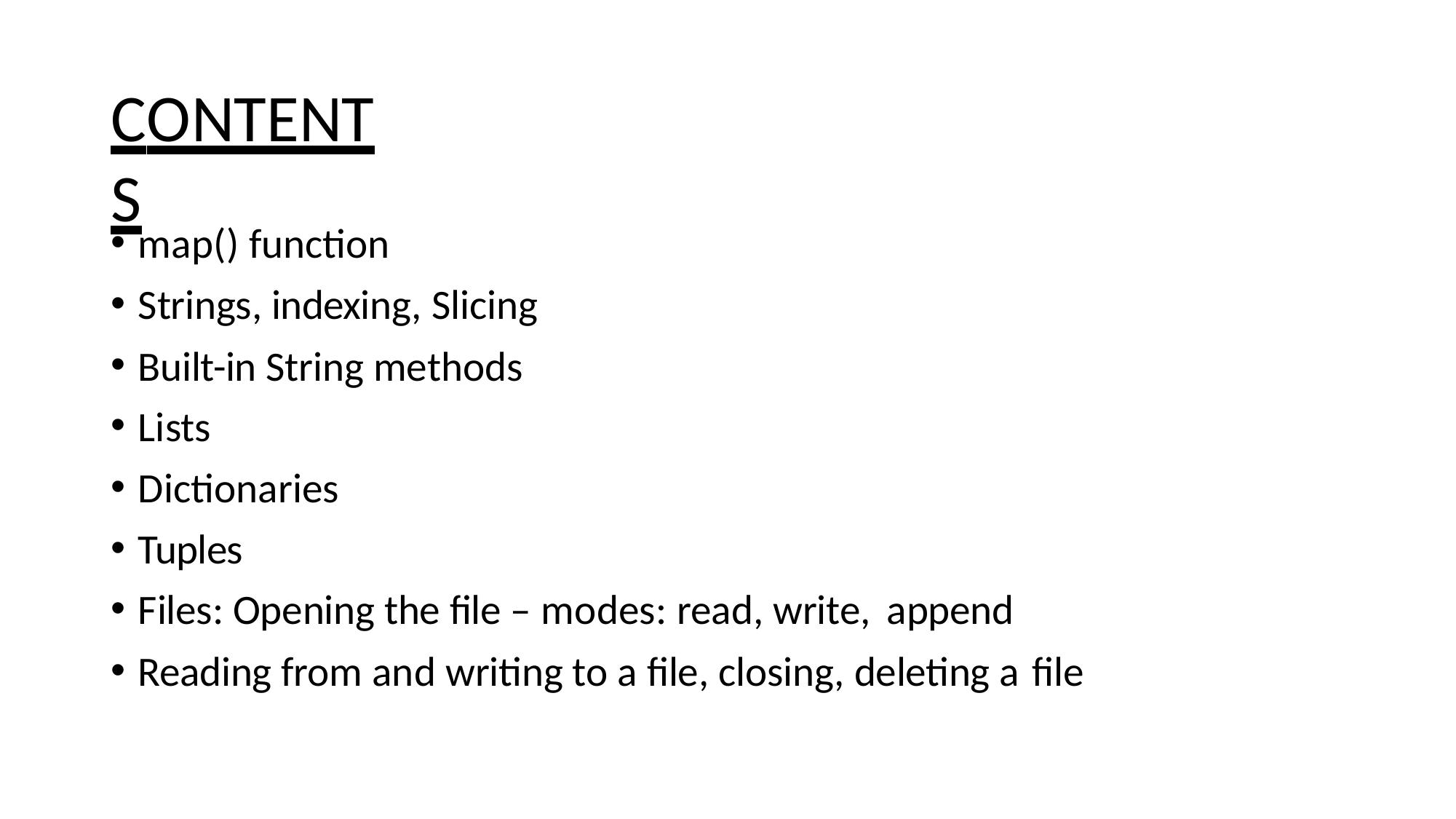

# CONTENTS
map() function
Strings, indexing, Slicing
Built-in String methods
Lists
Dictionaries
Tuples
Files: Opening the file – modes: read, write, append
Reading from and writing to a file, closing, deleting a file